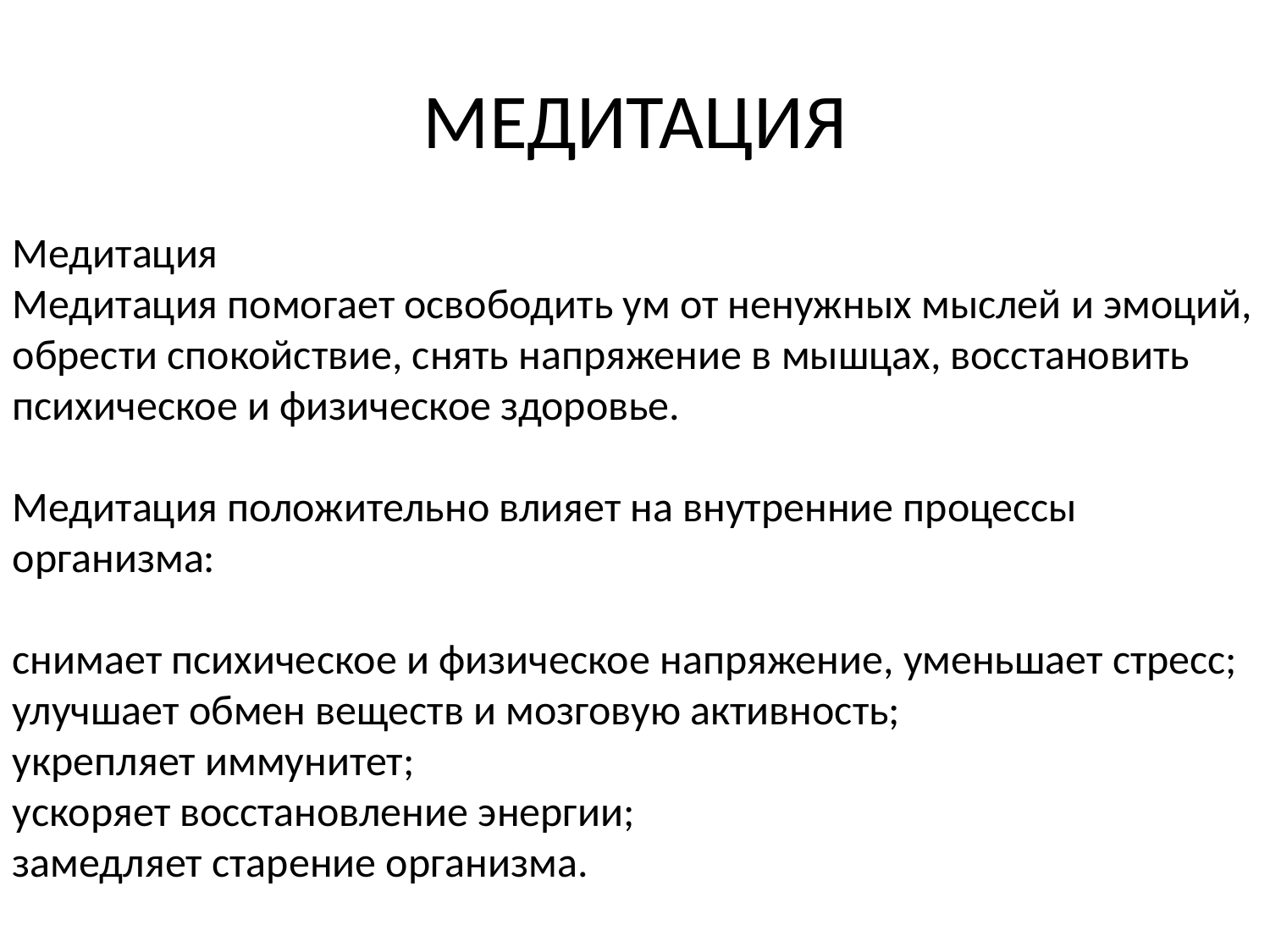

# МЕДИТАЦИЯ
Медитация
Медитация помогает освободить ум от ненужных мыслей и эмоций, обрести спокойствие, снять напряжение в мышцах, восстановить психическое и физическое здоровье.

Медитация положительно влияет на внутренние процессы организма:

снимает психическое и физическое напряжение, уменьшает стресс;
улучшает обмен веществ и мозговую активность;
укрепляет иммунитет;
ускоряет восстановление энергии;
замедляет старение организма.